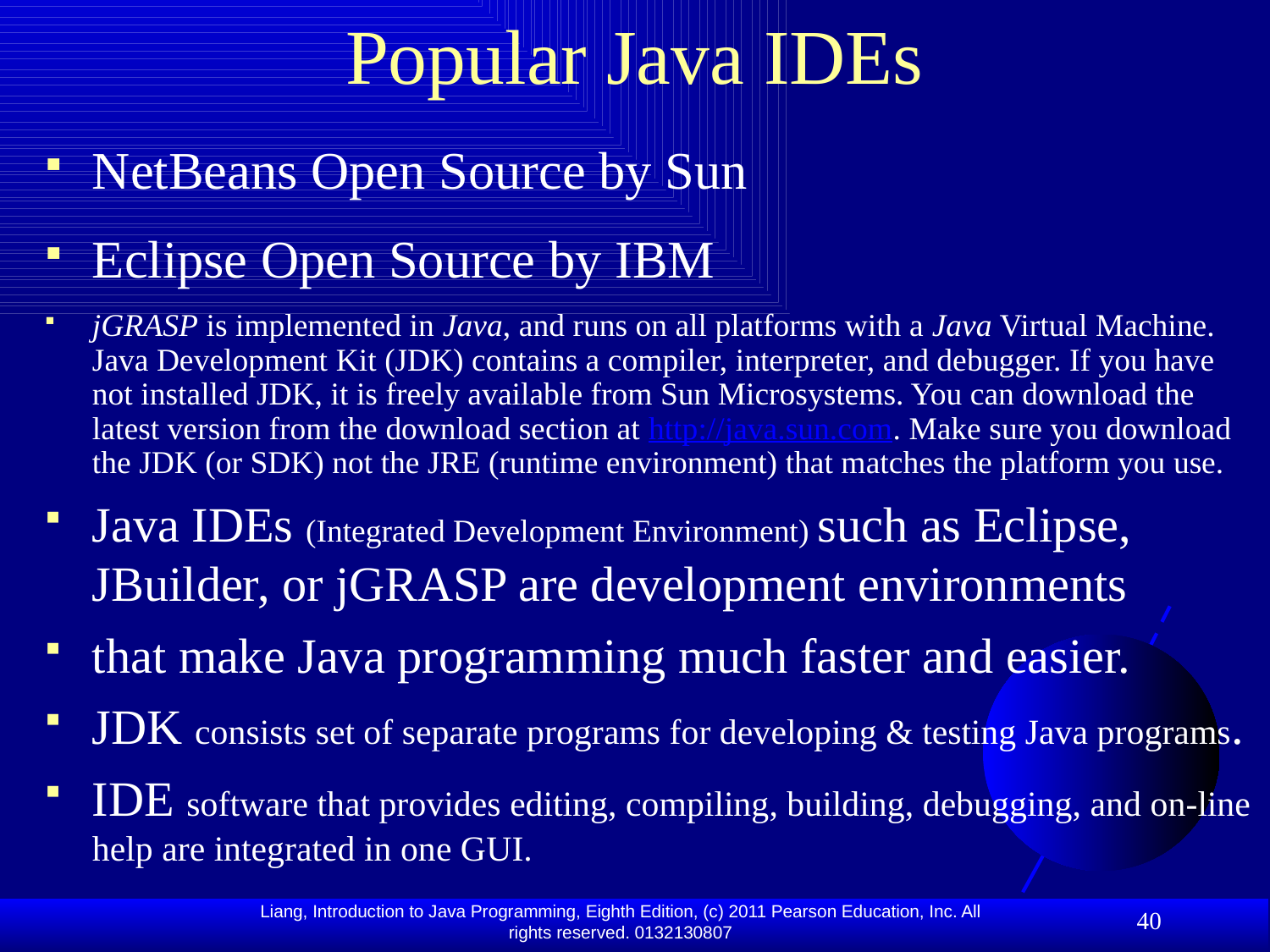

# Popular Java IDEs
NetBeans Open Source by Sun
Eclipse Open Source by IBM
jGRASP is implemented in Java, and runs on all platforms with a Java Virtual Machine. Java Development Kit (JDK) contains a compiler, interpreter, and debugger. If you have not installed JDK, it is freely available from Sun Microsystems. You can download the latest version from the download section at http://java.sun.com. Make sure you download the JDK (or SDK) not the JRE (runtime environment) that matches the platform you use.
Java IDEs (Integrated Development Environment) such as Eclipse, JBuilder, or jGRASP are development environments
that make Java programming much faster and easier.
JDK consists set of separate programs for developing & testing Java programs.
IDE software that provides editing, compiling, building, debugging, and on-line help are integrated in one GUI.

40